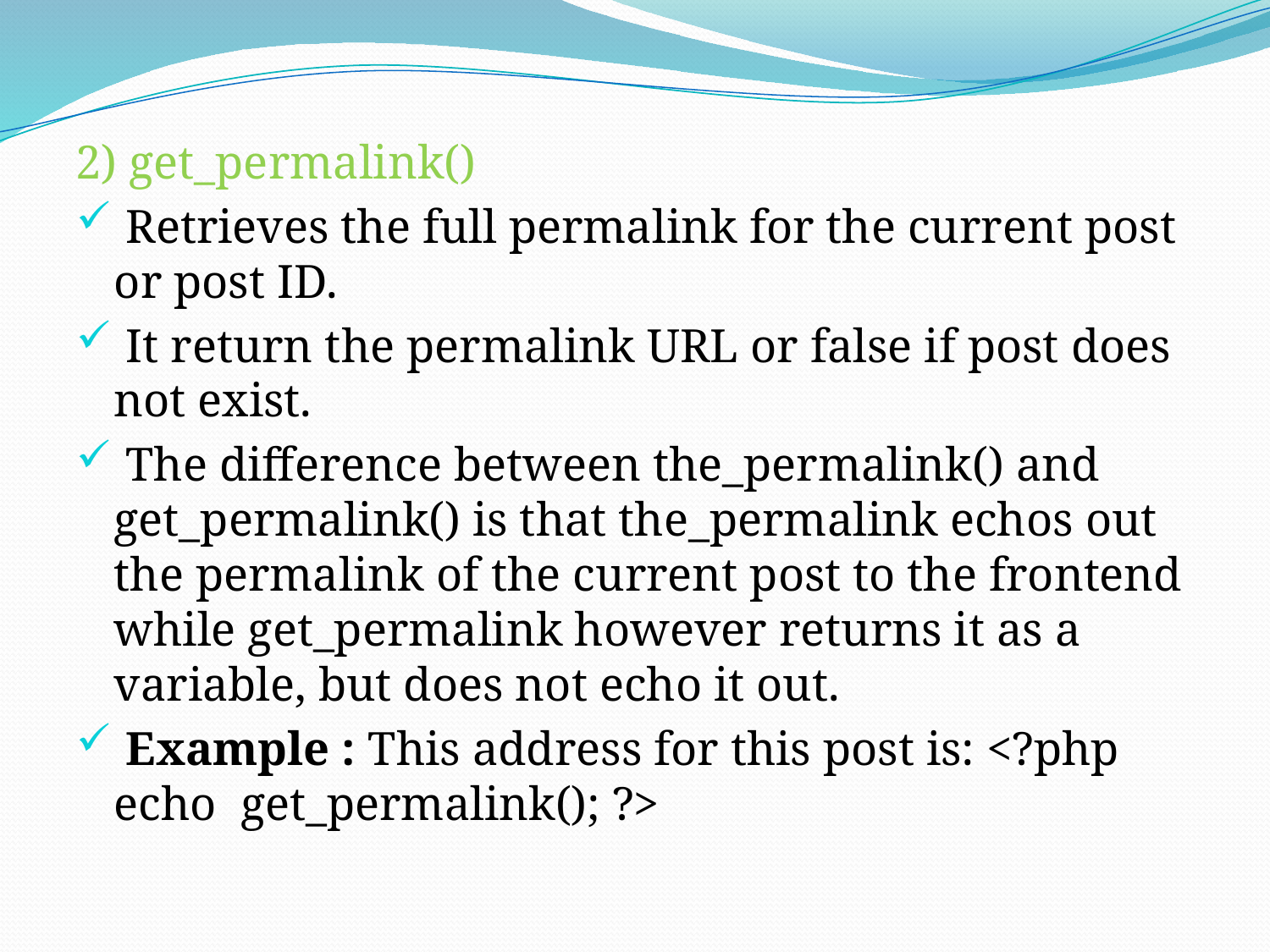

2) get_permalink()
 Retrieves the full permalink for the current post or post ID.
 It return the permalink URL or false if post does not exist.
 The difference between the_permalink() and get_permalink() is that the_permalink echos out the permalink of the current post to the frontend while get_permalink however returns it as a variable, but does not echo it out.
 Example : This address for this post is: <?php echo  get_permalink(); ?>